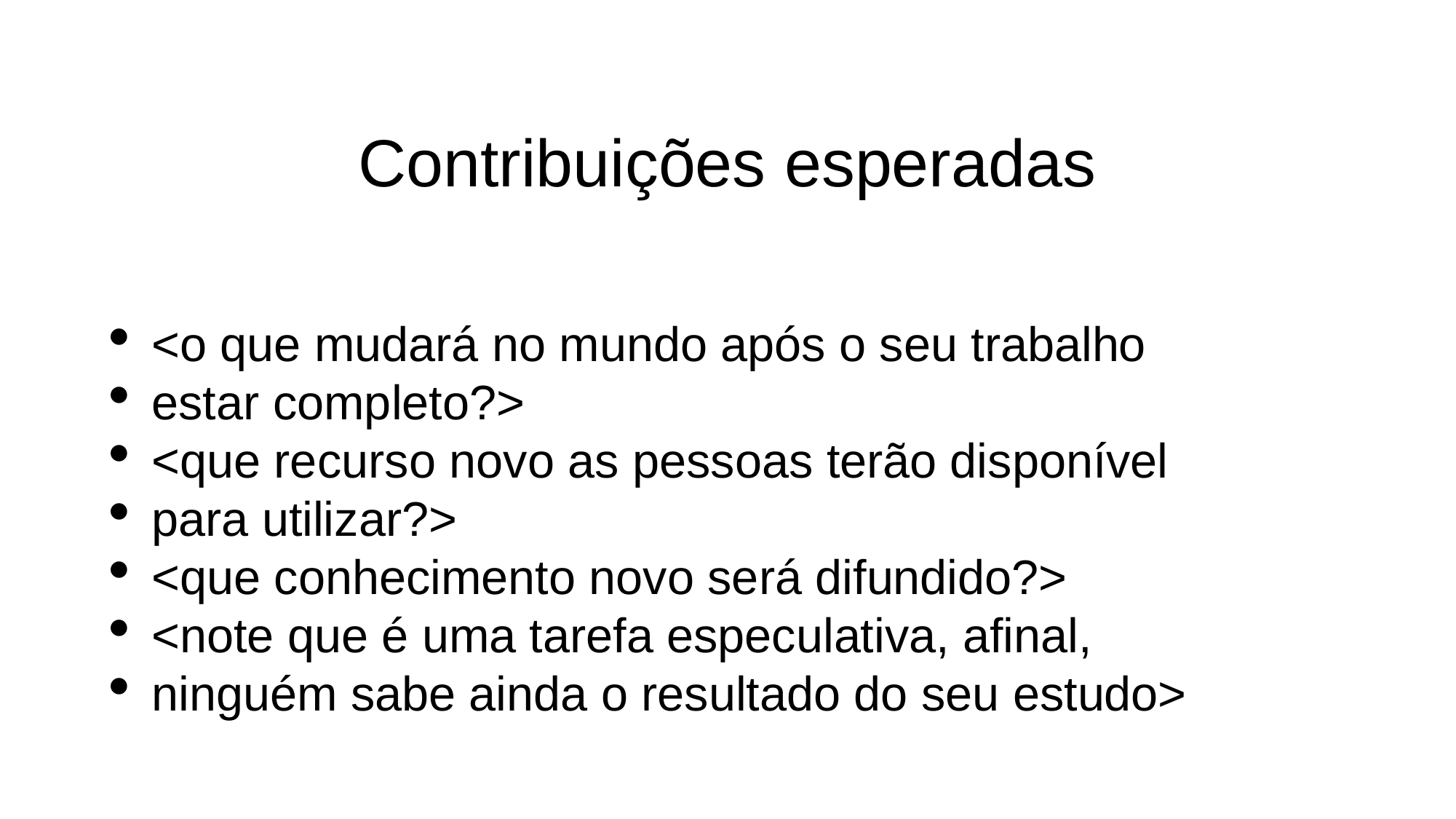

Contribuições esperadas
<o que mudará no mundo após o seu trabalho
estar completo?>
<que recurso novo as pessoas terão disponível
para utilizar?>
<que conhecimento novo será difundido?>
<note que é uma tarefa especulativa, afinal,
ninguém sabe ainda o resultado do seu estudo>